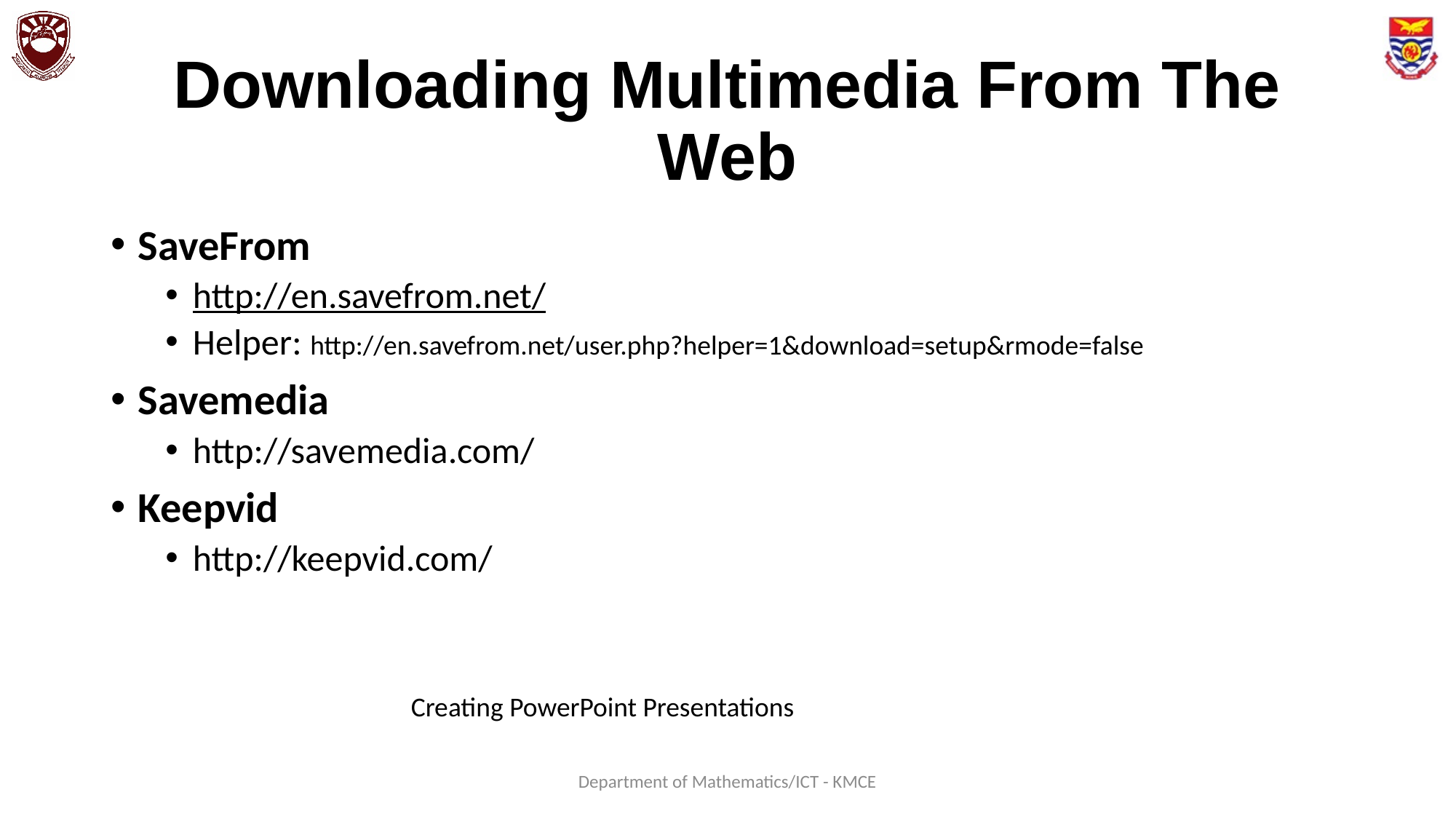

# Downloading Multimedia From The Web
SaveFrom
http://en.savefrom.net/
Helper: http://en.savefrom.net/user.php?helper=1&download=setup&rmode=false
Savemedia
http://savemedia.com/
Keepvid
http://keepvid.com/

Creating PowerPoint Presentations
Department of Mathematics/ICT - KMCE
162